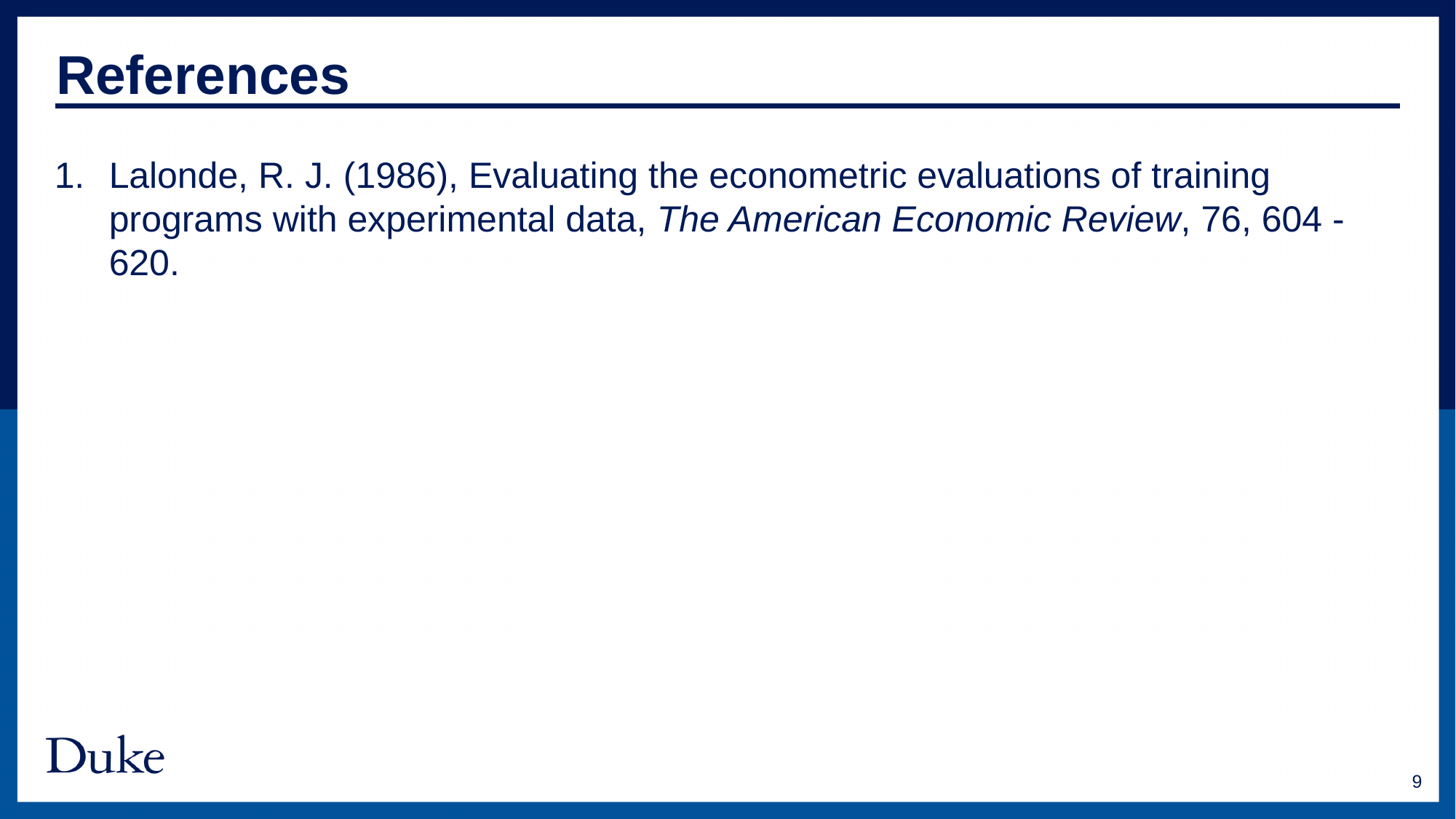

References
Lalonde, R. J. (1986), Evaluating the econometric evaluations of training programs with experimental data, The American Economic Review, 76, 604 - 620.

9